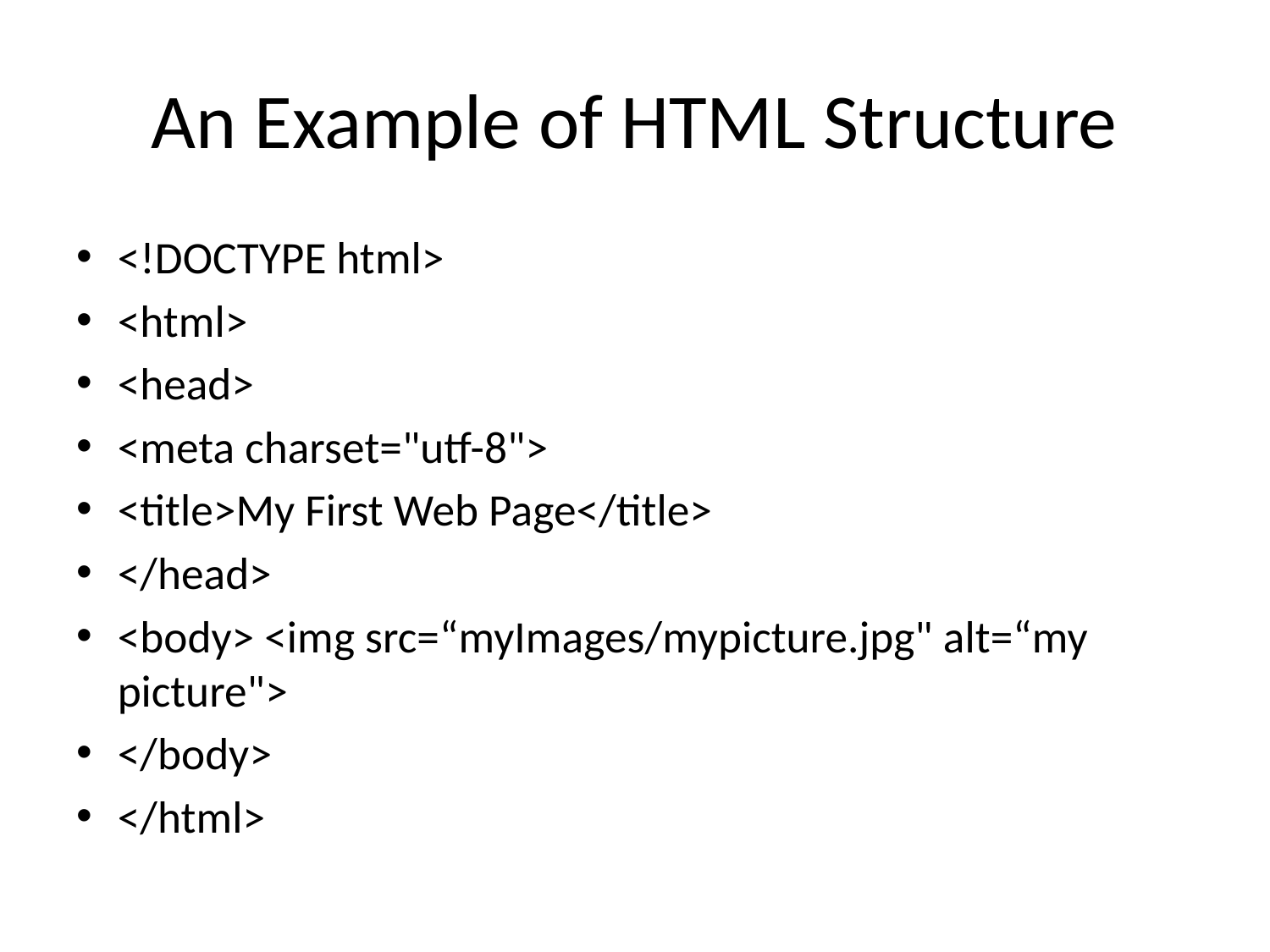

# An Example of HTML Structure
<!DOCTYPE html>
<html>
<head>
<meta charset="utf-8">
<title>My First Web Page</title>
</head>
<body> <img src=“myImages/mypicture.jpg" alt=“my picture">
</body>
</html>